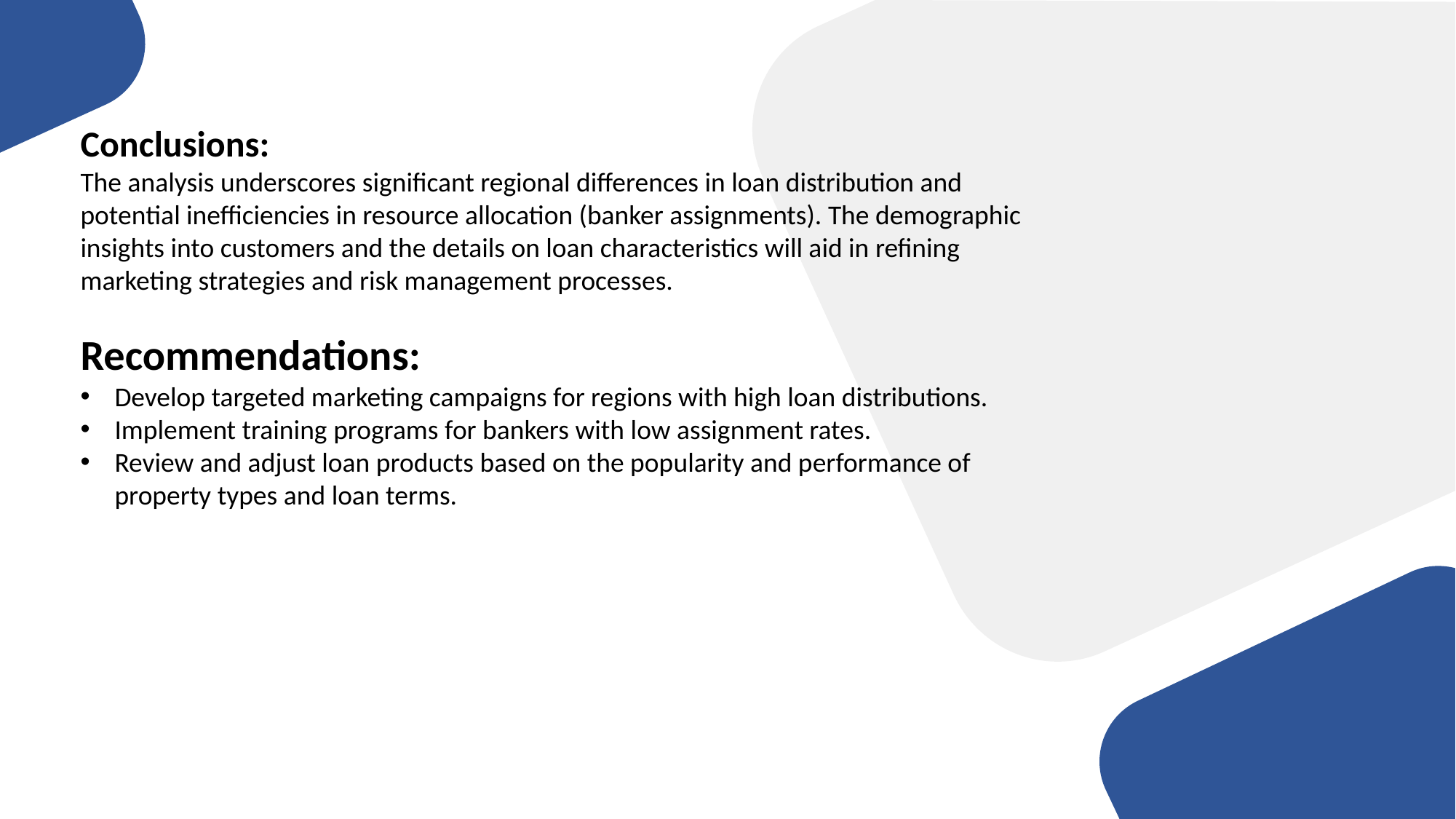

Conclusions:
The analysis underscores significant regional differences in loan distribution and potential inefficiencies in resource allocation (banker assignments). The demographic insights into customers and the details on loan characteristics will aid in refining marketing strategies and risk management processes.

Recommendations:
Develop targeted marketing campaigns for regions with high loan distributions.
Implement training programs for bankers with low assignment rates.
Review and adjust loan products based on the popularity and performance of property types and loan terms.